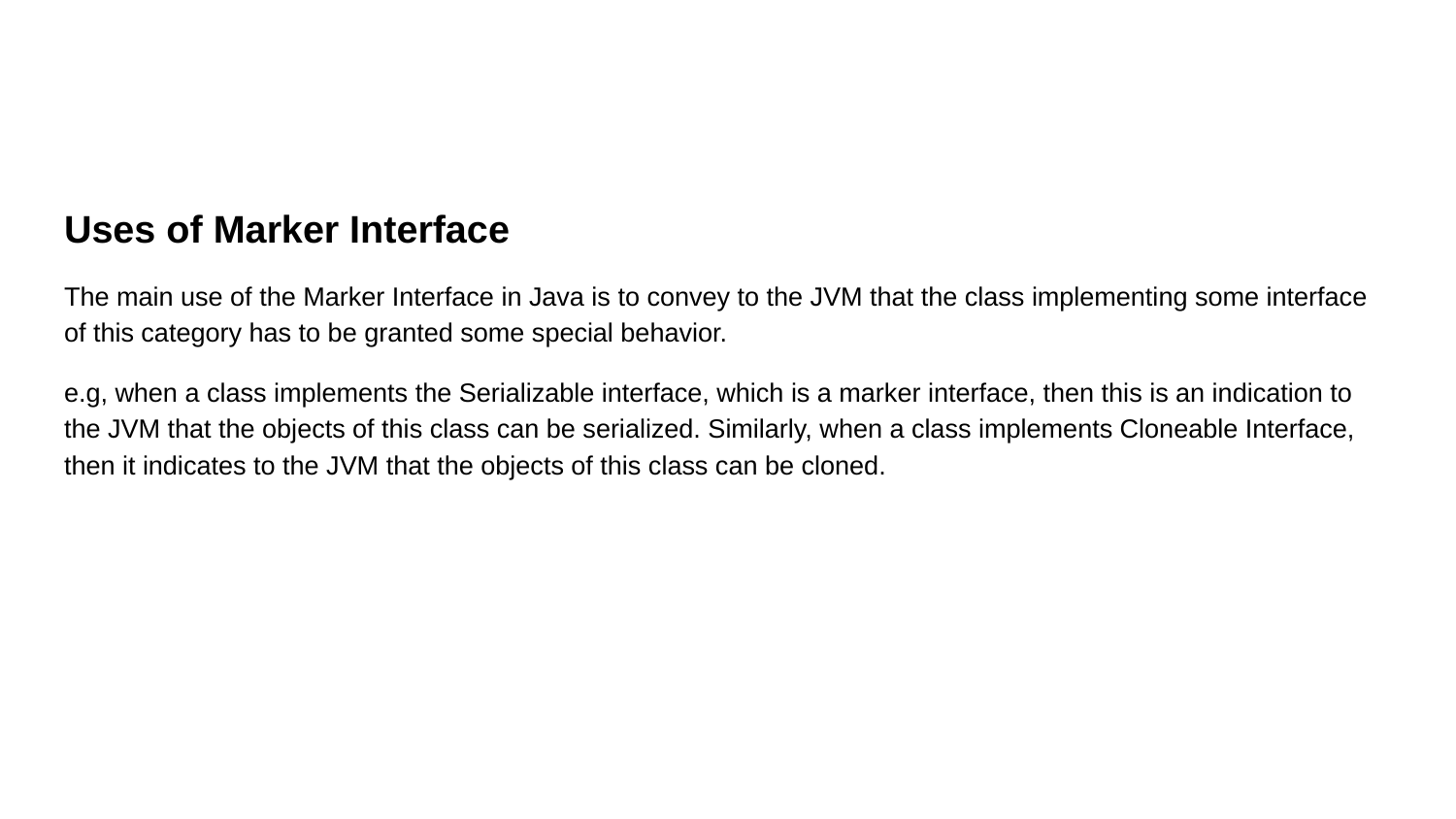

#
Uses of Marker Interface
The main use of the Marker Interface in Java is to convey to the JVM that the class implementing some interface of this category has to be granted some special behavior.
e.g, when a class implements the Serializable interface, which is a marker interface, then this is an indication to the JVM that the objects of this class can be serialized. Similarly, when a class implements Cloneable Interface, then it indicates to the JVM that the objects of this class can be cloned.